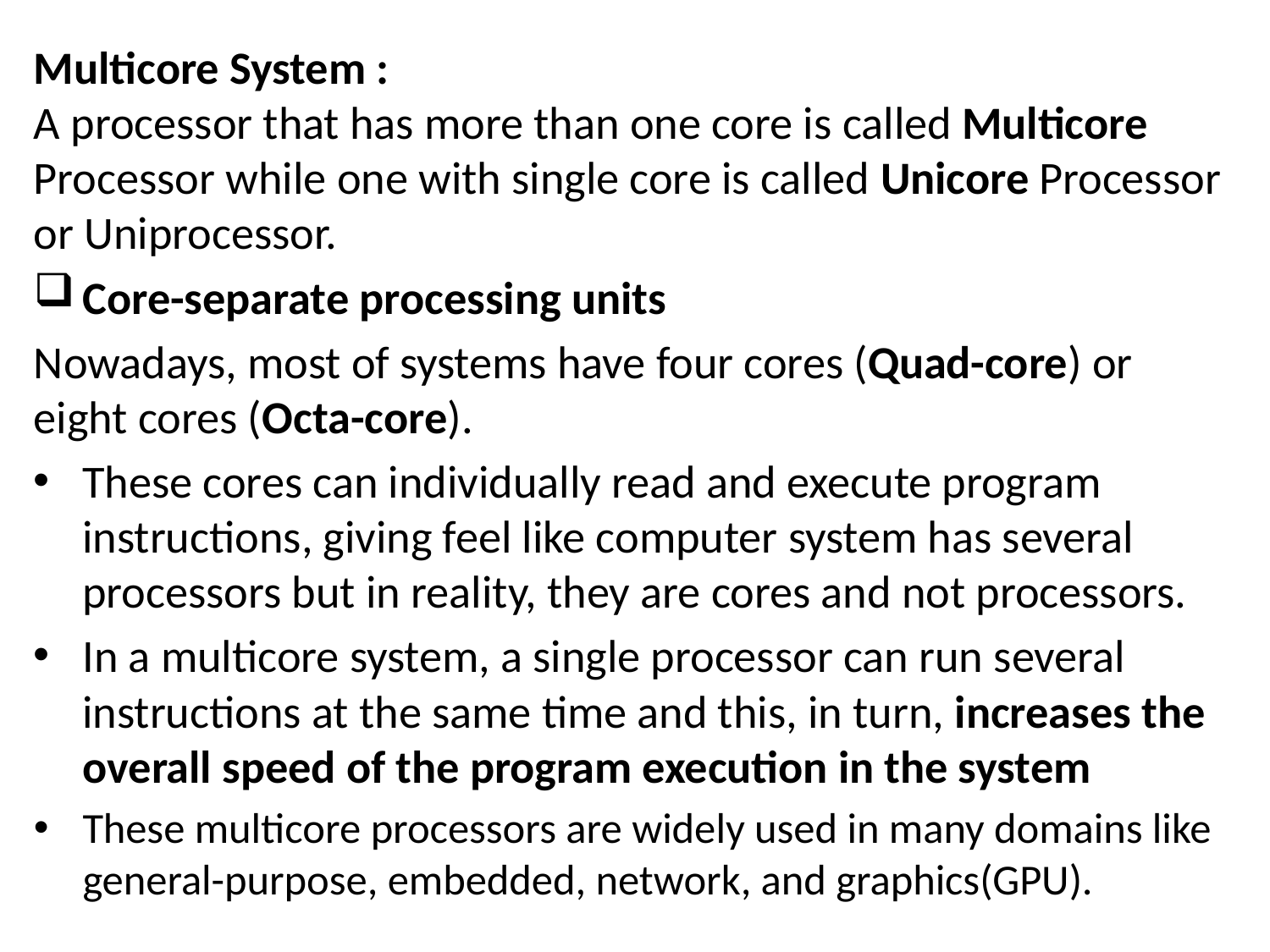

Multicore System :
A processor that has more than one core is called Multicore Processor while one with single core is called Unicore Processor or Uniprocessor.
Core-separate processing units
Nowadays, most of systems have four cores (Quad-core) or eight cores (Octa-core).
These cores can individually read and execute program instructions, giving feel like computer system has several processors but in reality, they are cores and not processors.
In a multicore system, a single processor can run several instructions at the same time and this, in turn, increases the overall speed of the program execution in the system
These multicore processors are widely used in many domains like general-purpose, embedded, network, and graphics(GPU).